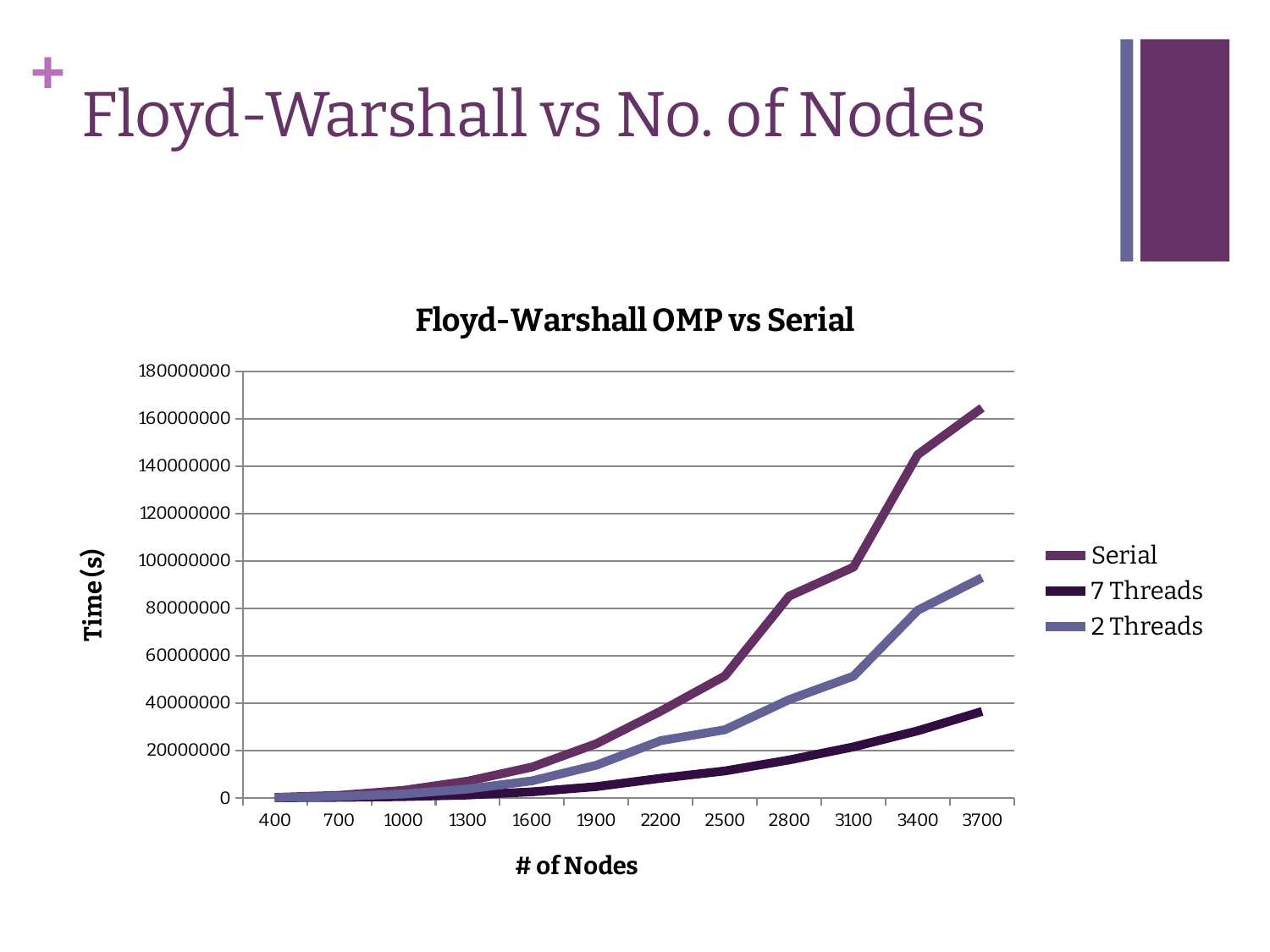

# Floyd-Warshall vs No. of Nodes

### Chart: Floyd-Warshall OMP vs Serial

| Category |  |  |  |
|---|---|---|---|
| 400.0 | 200000.0 | 50003.0 | 109492.0 |
| 700.0 | 1060000.0 | 206030.0 | 600252.0 |
| 1000.0 | 3170000.0 | 522900.0 | 1632540.0 |
| 1300.0 | 7060000.0 | 1187200.0 | 3714350.0 |
| 1600.0 | 13000000.0 | 2544540.0 | 7169330.0 |
| 1900.0 | 22830000.0 | 4725060.0 | 13774400.0 |
| 2200.0 | 36530000.0 | 8252550.0 | 24104900.0 |
| 2500.0 | 51410000.0 | 11353800.0 | 28727600.0 |
| 2800.0 | 85110000.0 | 15994600.0 | 41422600.0 |
| 3100.0 | 97330000.0 | 21513200.0 | 51332400.0 |
| 3400.0 | 144820000.0 | 28267900.0 | 79124700.0 |
| 3700.0 | 164520000.0 | 36457800.0 | 92868400.0 |